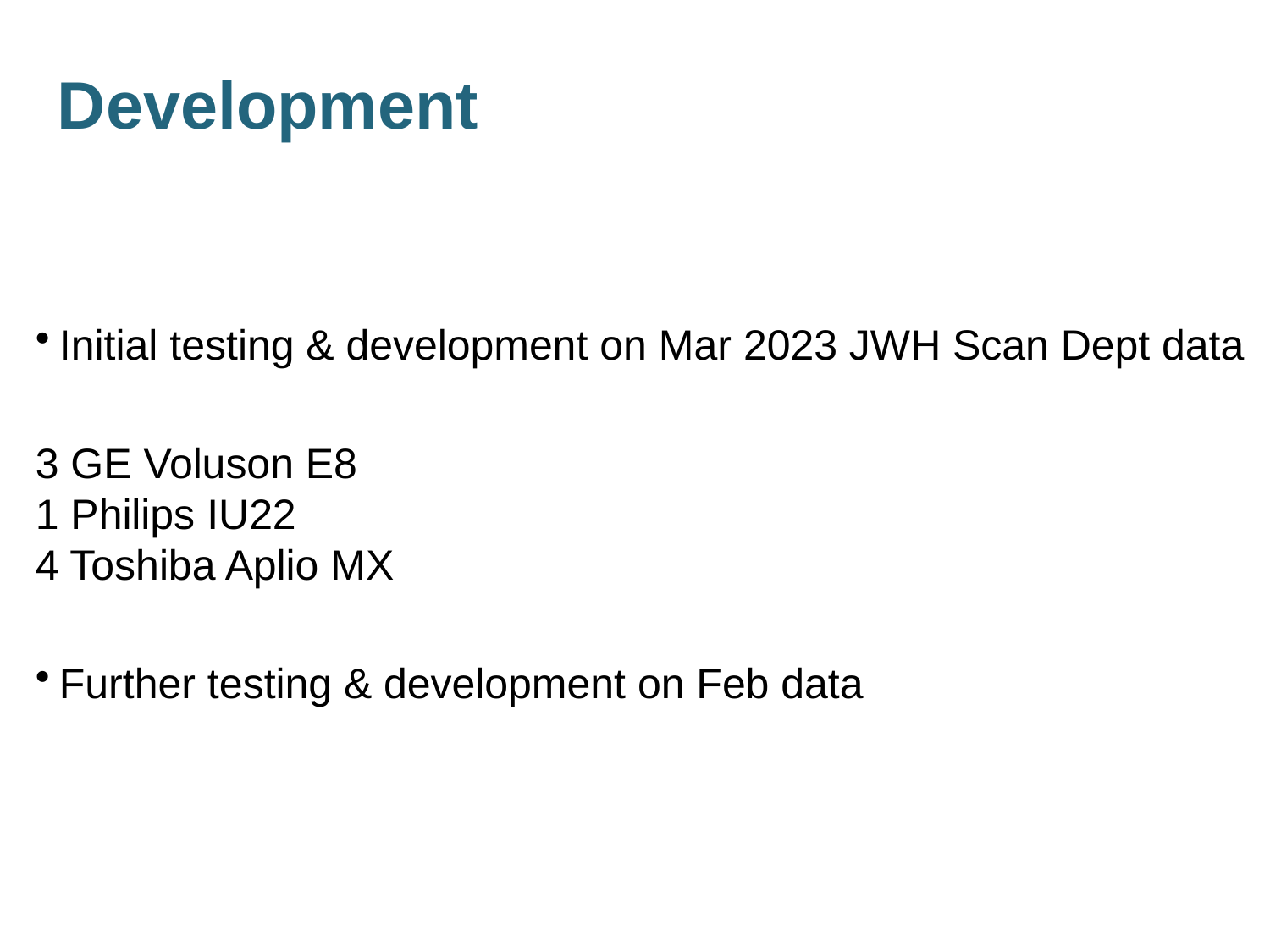

Development

Initial testing & development on Mar 2023 JWH Scan Dept data

3 GE Voluson E8
1 Philips IU22
4 Toshiba Aplio MX

Further testing & development on Feb data